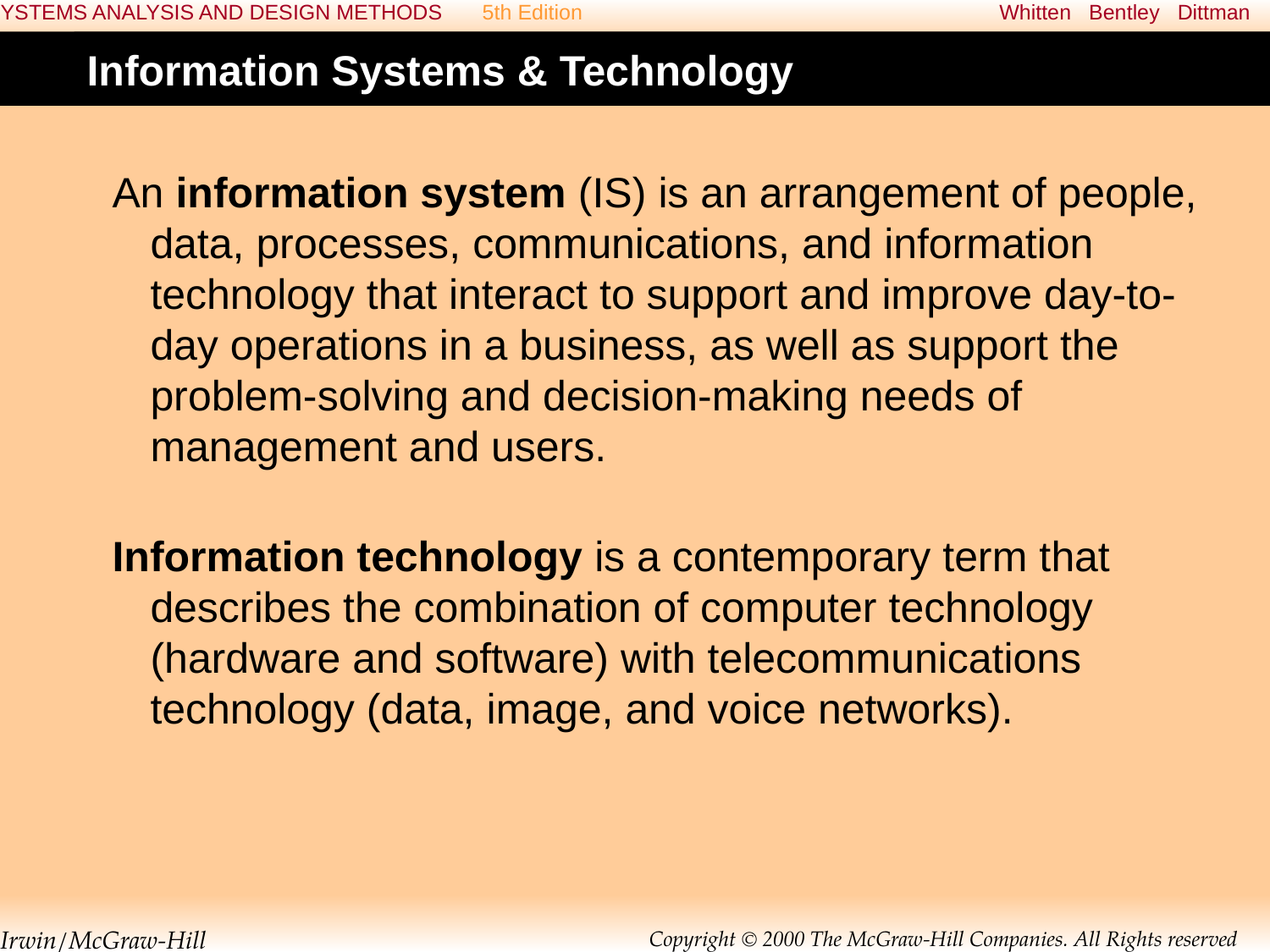

# Information Systems & Technology
An information system (IS) is an arrangement of people, data, processes, communications, and information technology that interact to support and improve day-to-day operations in a business, as well as support the problem-solving and decision-making needs of management and users.
Information technology is a contemporary term that describes the combination of computer technology (hardware and software) with telecommunications technology (data, image, and voice networks).